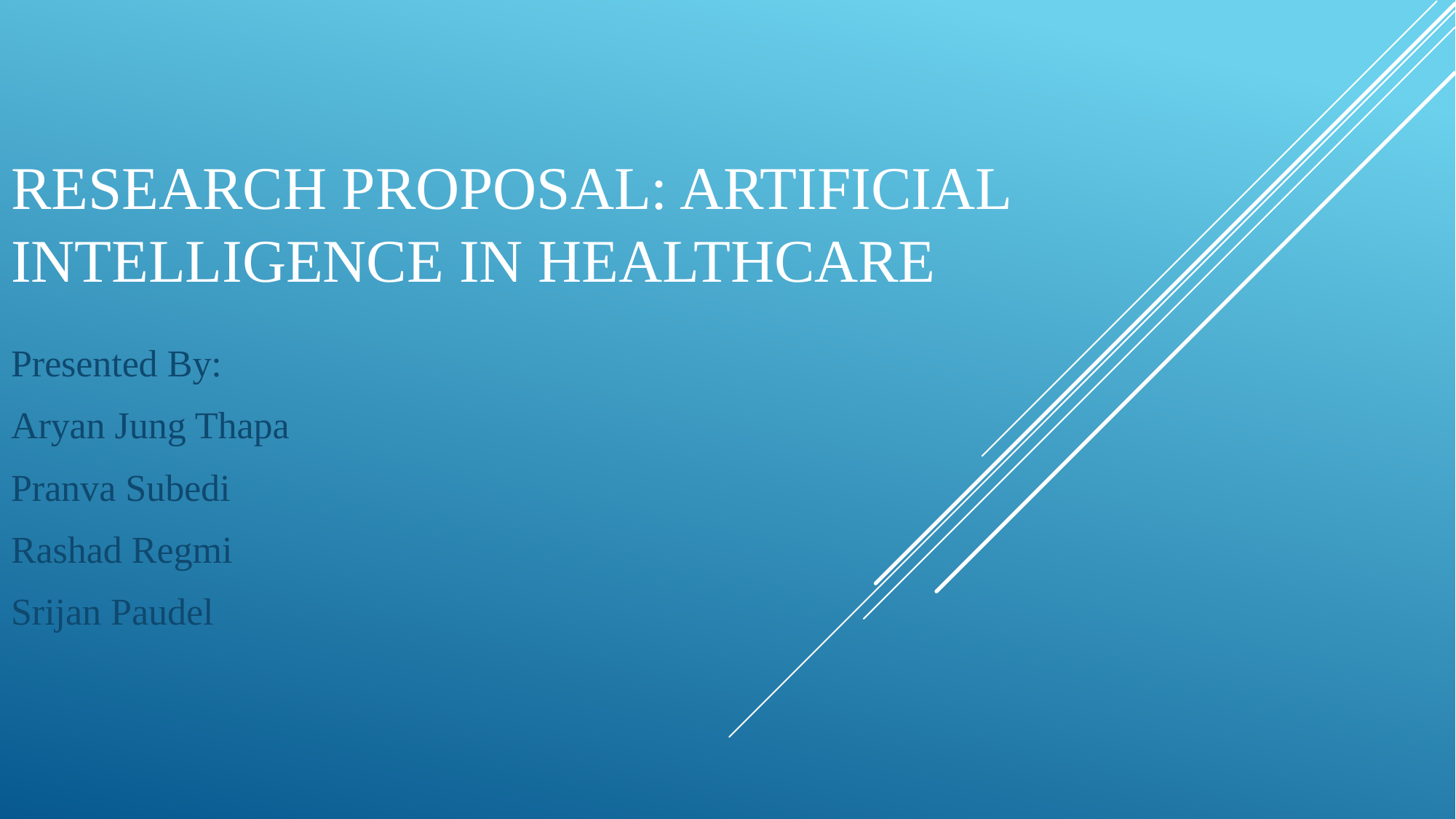

# Research Proposal: Artificial Intelligence in Healthcare
Presented By:
Aryan Jung Thapa
Pranva Subedi
Rashad Regmi
Srijan Paudel